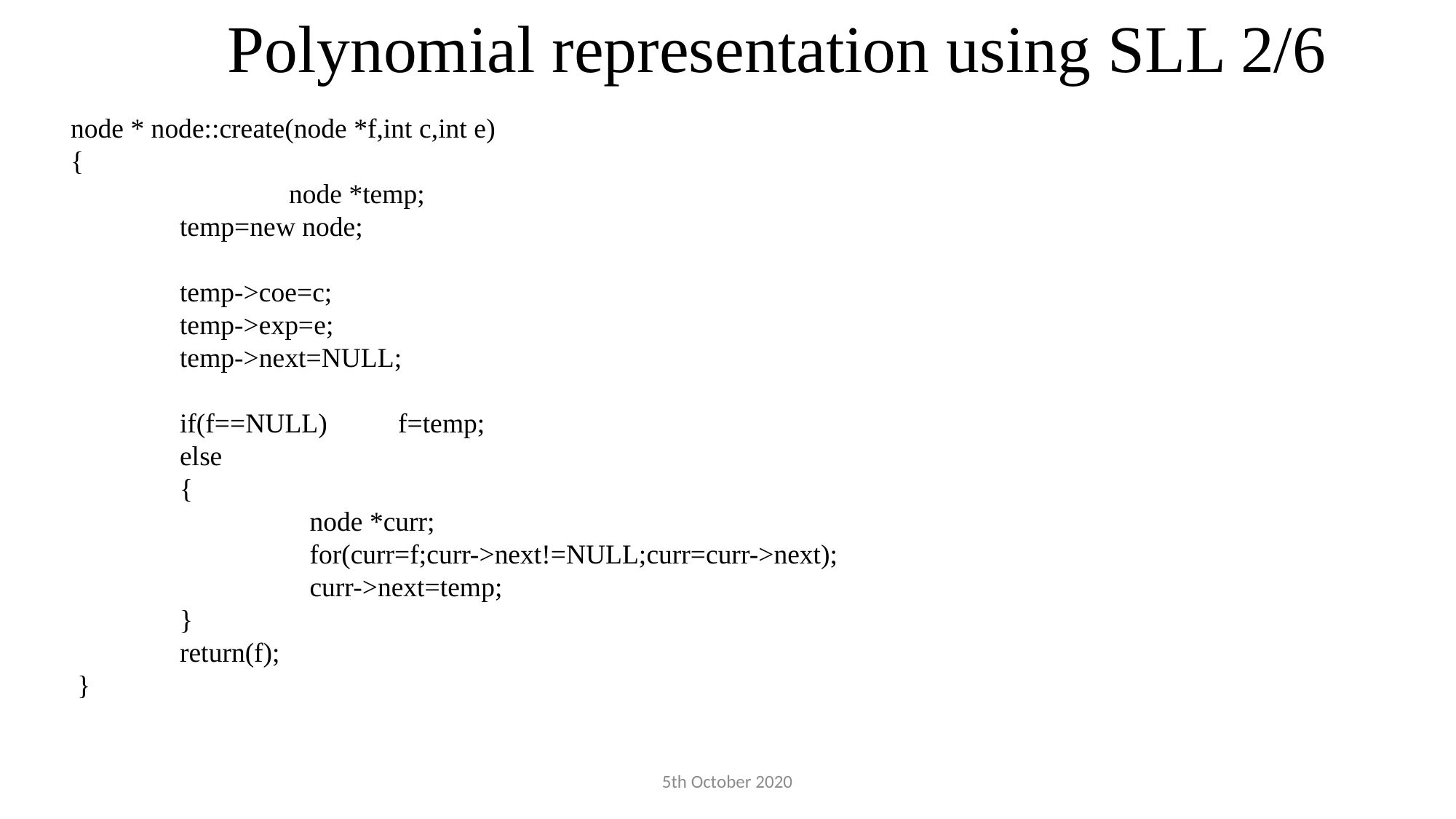

Polynomial representation using SLL 2/6
node * node::create(node *f,int c,int e)
{
		node *temp;
	temp=new node;

	temp->coe=c;
	temp->exp=e;
	temp->next=NULL;

	if(f==NULL)	f=temp;
	else
	{
		   node *curr;
		   for(curr=f;curr->next!=NULL;curr=curr->next);
		   curr->next=temp;
	}
	return(f);
 }

5th October 2020